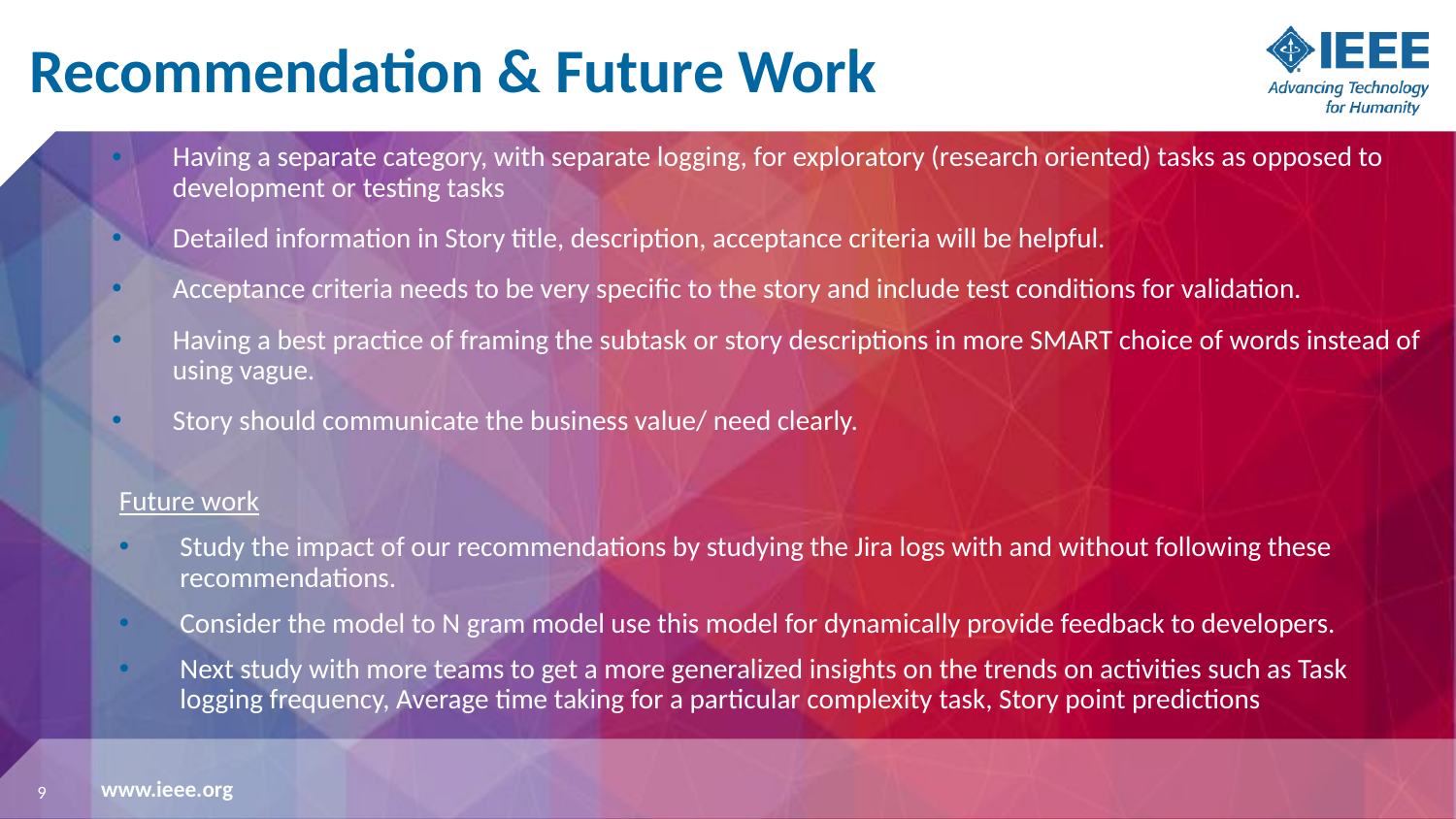

# Recommendation & Future Work
Having a separate category, with separate logging, for exploratory (research oriented) tasks as opposed to development or testing tasks
Detailed information in Story title, description, acceptance criteria will be helpful.
Acceptance criteria needs to be very specific to the story and include test conditions for validation.
Having a best practice of framing the subtask or story descriptions in more SMART choice of words instead of using vague.
Story should communicate the business value/ need clearly.
Future work
Study the impact of our recommendations by studying the Jira logs with and without following these recommendations.
Consider the model to N gram model use this model for dynamically provide feedback to developers.
Next study with more teams to get a more generalized insights on the trends on activities such as Task logging frequency, Average time taking for a particular complexity task, Story point predictions
9